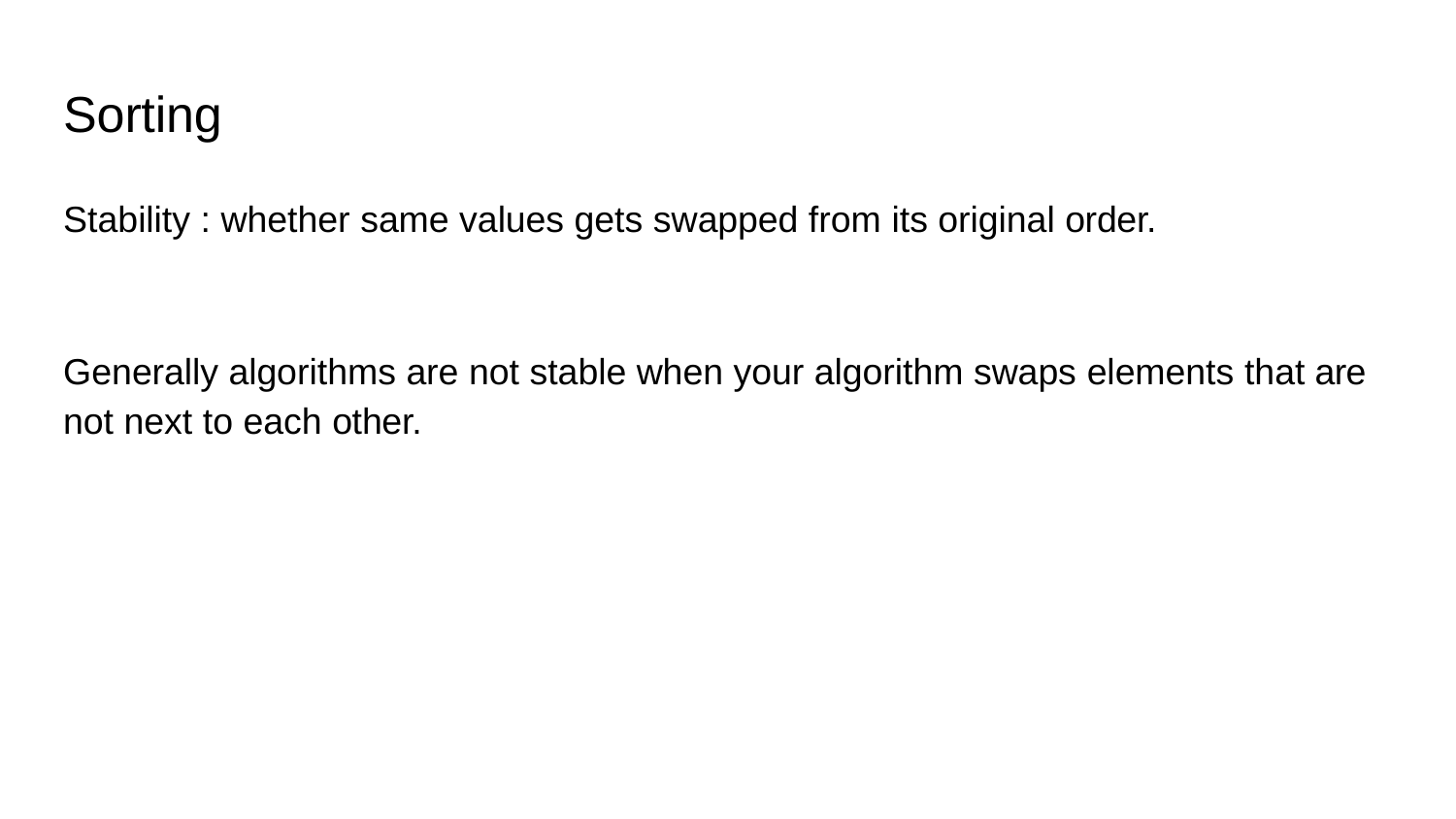

# Sorting
Stability : whether same values gets swapped from its original order.

Generally algorithms are not stable when your algorithm swaps elements that are not next to each other.